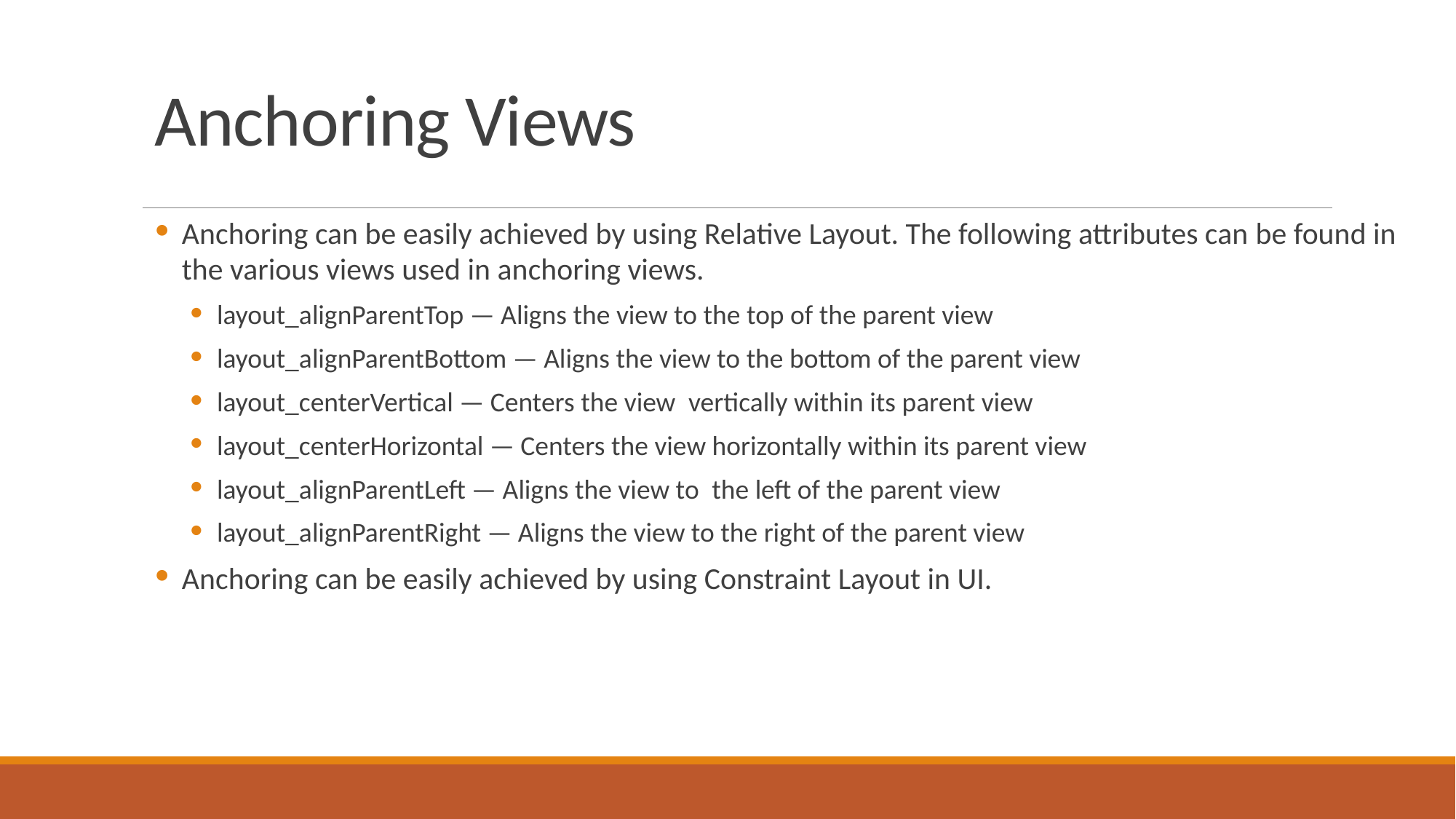

# Anchoring Views
Anchoring can be easily achieved by using Relative Layout. The following attributes can be found in the various views used in anchoring views.
layout_alignParentTop — Aligns the view to the top of the parent view
layout_alignParentBottom — Aligns the view to the bottom of the parent view
layout_centerVertical — Centers the view  vertically within its parent view
layout_centerHorizontal — Centers the view horizontally within its parent view
layout_alignParentLeft — Aligns the view to  the left of the parent view
layout_alignParentRight — Aligns the view to the right of the parent view
Anchoring can be easily achieved by using Constraint Layout in UI.